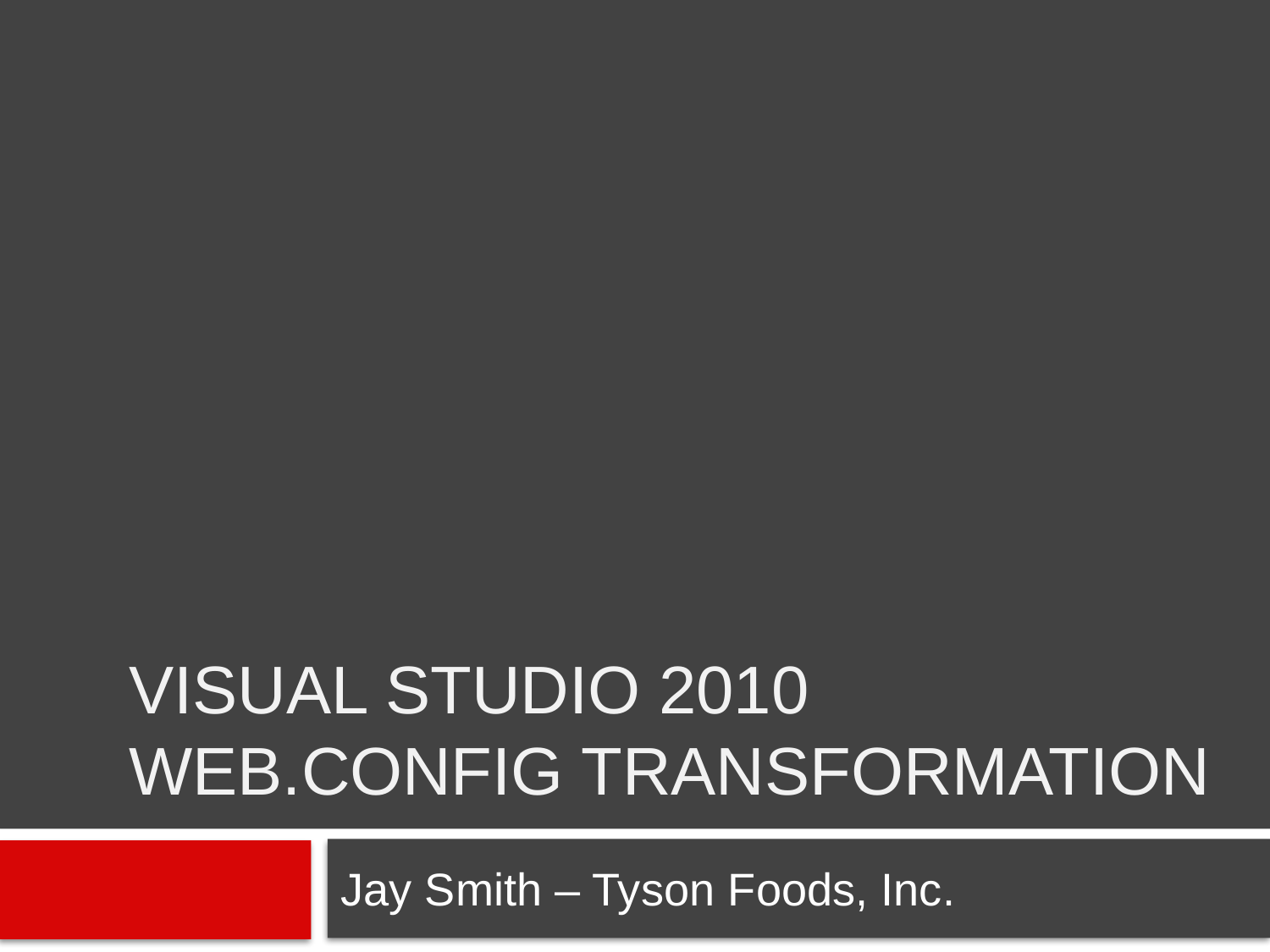

# Visual studio 2010 web.config transformation
Jay Smith – Tyson Foods, Inc.